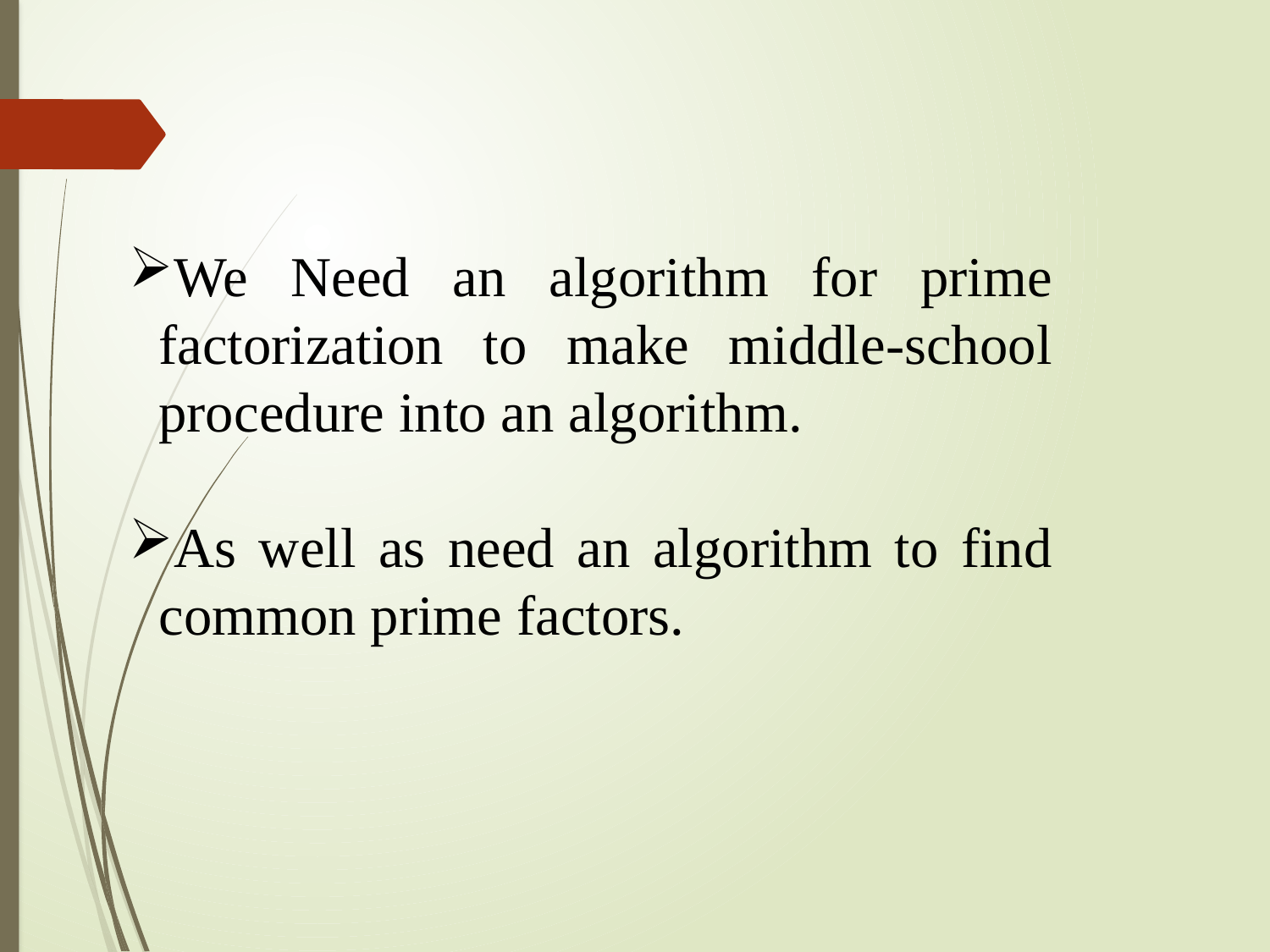

We Need an algorithm for prime factorization to make middle-school procedure into an algorithm.

As well as need an algorithm to find common prime factors.